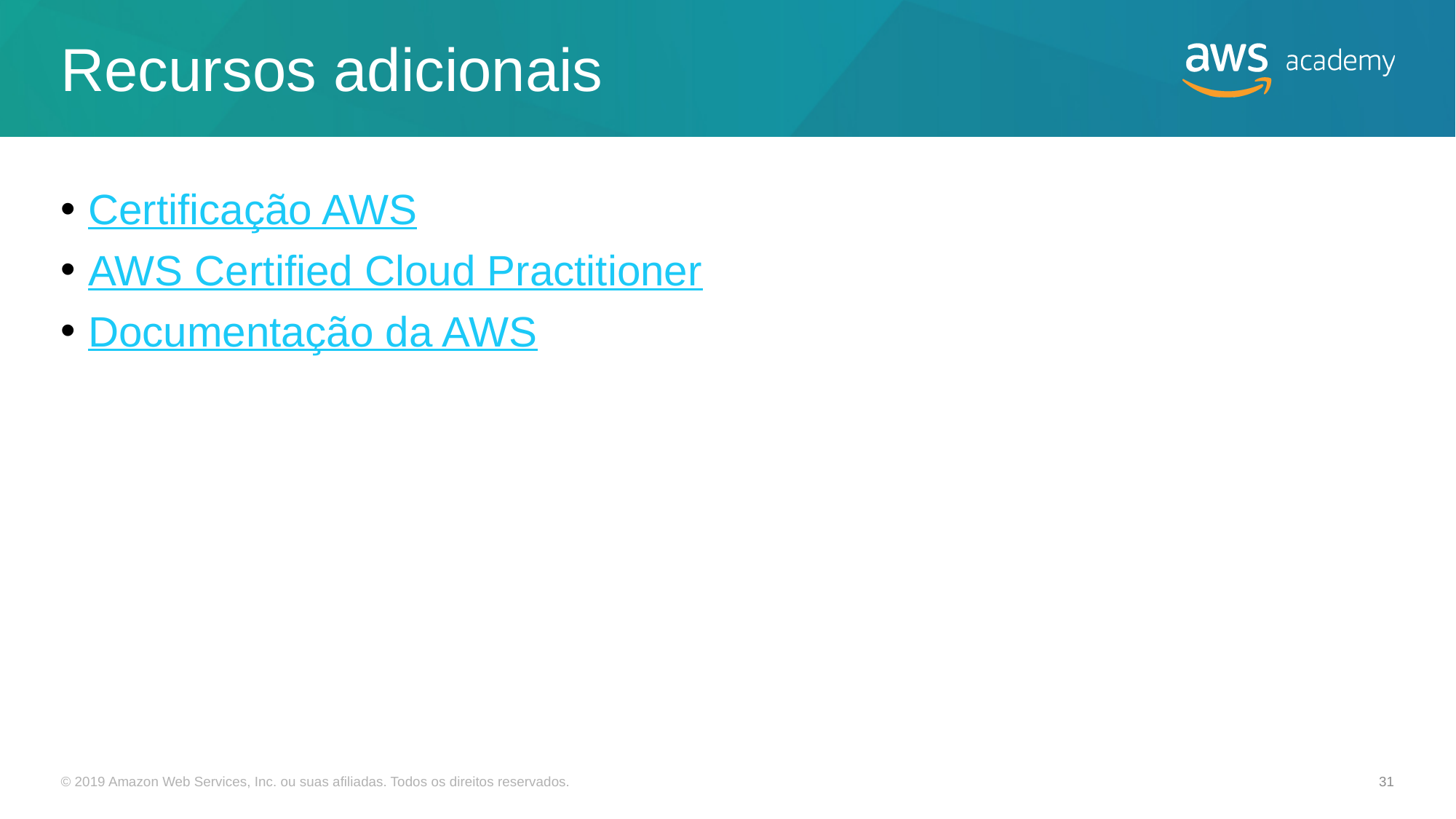

# Recursos adicionais
Certificação AWS
AWS Certified Cloud Practitioner
Documentação da AWS

© 2019 Amazon Web Services, Inc. ou suas afiliadas. Todos os direitos reservados.
31